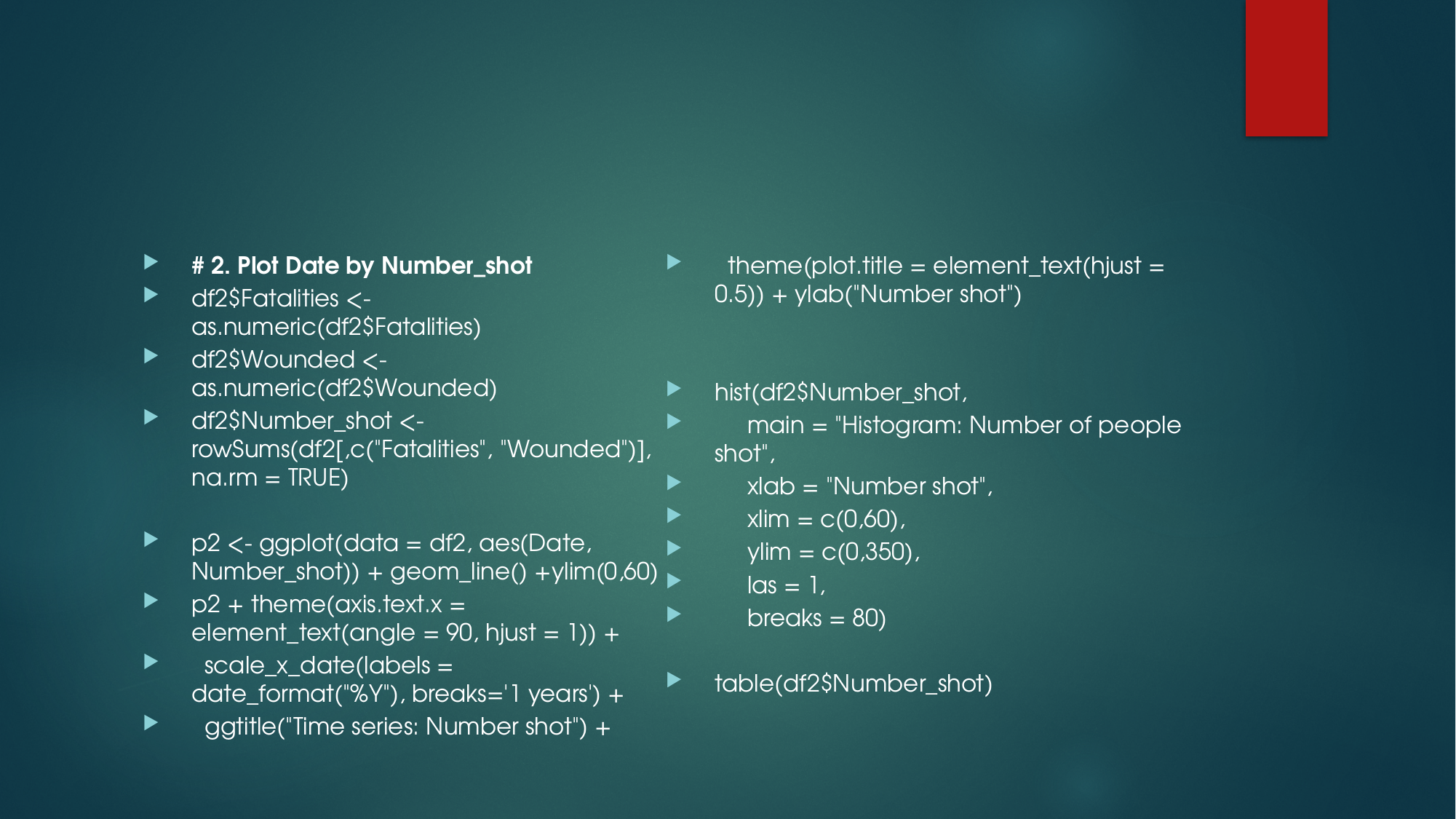

#
# 2. Plot Date by Number_shot
df2$Fatalities <- as.numeric(df2$Fatalities)
df2$Wounded <- as.numeric(df2$Wounded)
df2$Number_shot <- rowSums(df2[,c("Fatalities", "Wounded")], na.rm = TRUE)

p2 <- ggplot(data = df2, aes(Date, Number_shot)) + geom_line() +ylim(0,60)
p2 + theme(axis.text.x = element_text(angle = 90, hjust = 1)) +
  scale_x_date(labels = date_format("%Y"), breaks='1 years') +
  ggtitle("Time series: Number shot") +
  theme(plot.title = element_text(hjust = 0.5)) + ylab("Number shot")

hist(df2$Number_shot,
     main = "Histogram: Number of people shot",
     xlab = "Number shot",
     xlim = c(0,60),
     ylim = c(0,350),
     las = 1,
     breaks = 80)

table(df2$Number_shot)